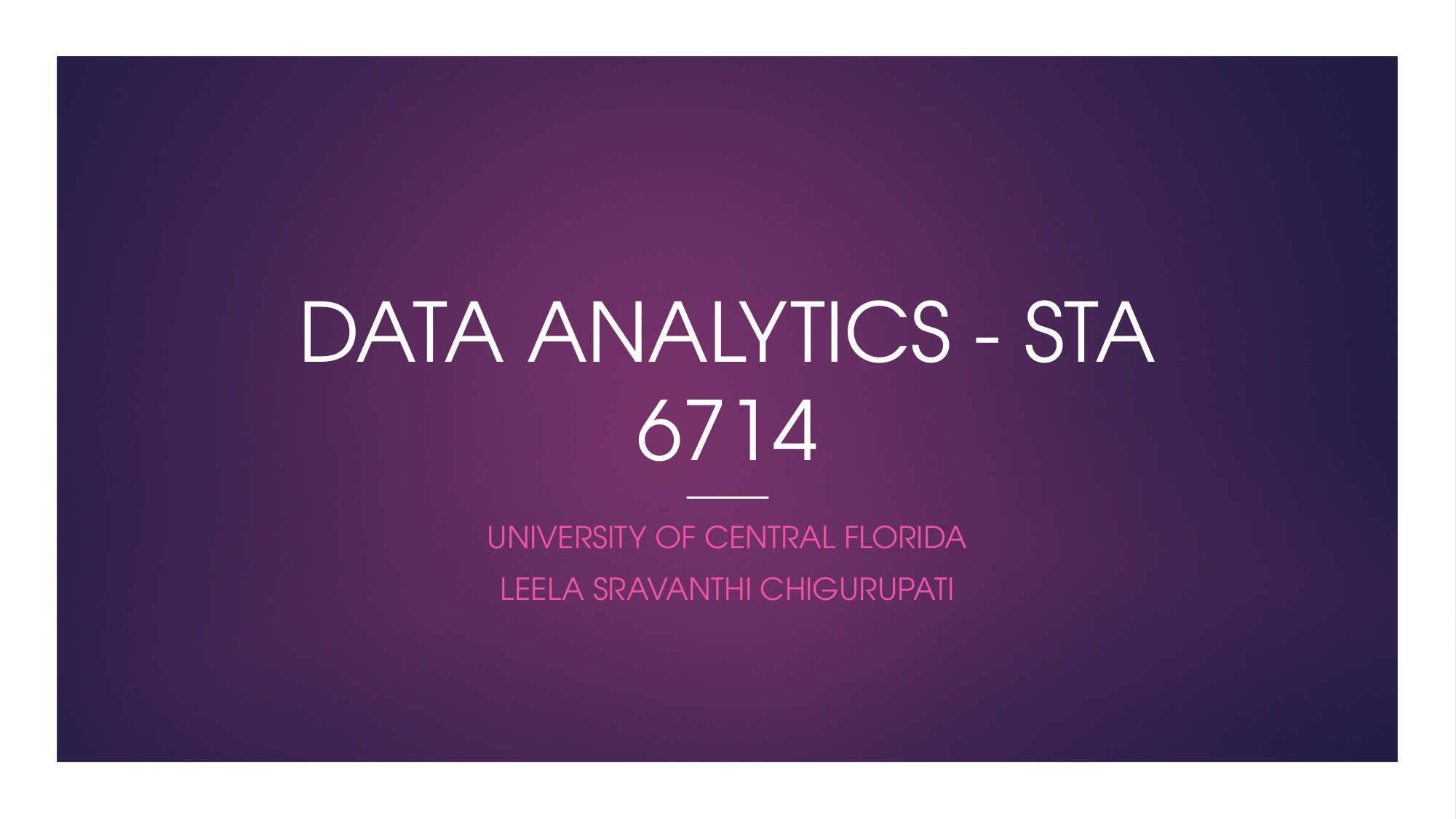

# DATA ANALYTICS - STA 6714
 University of central Florida
LEELA SRAVANTHI CHIGURUPATI